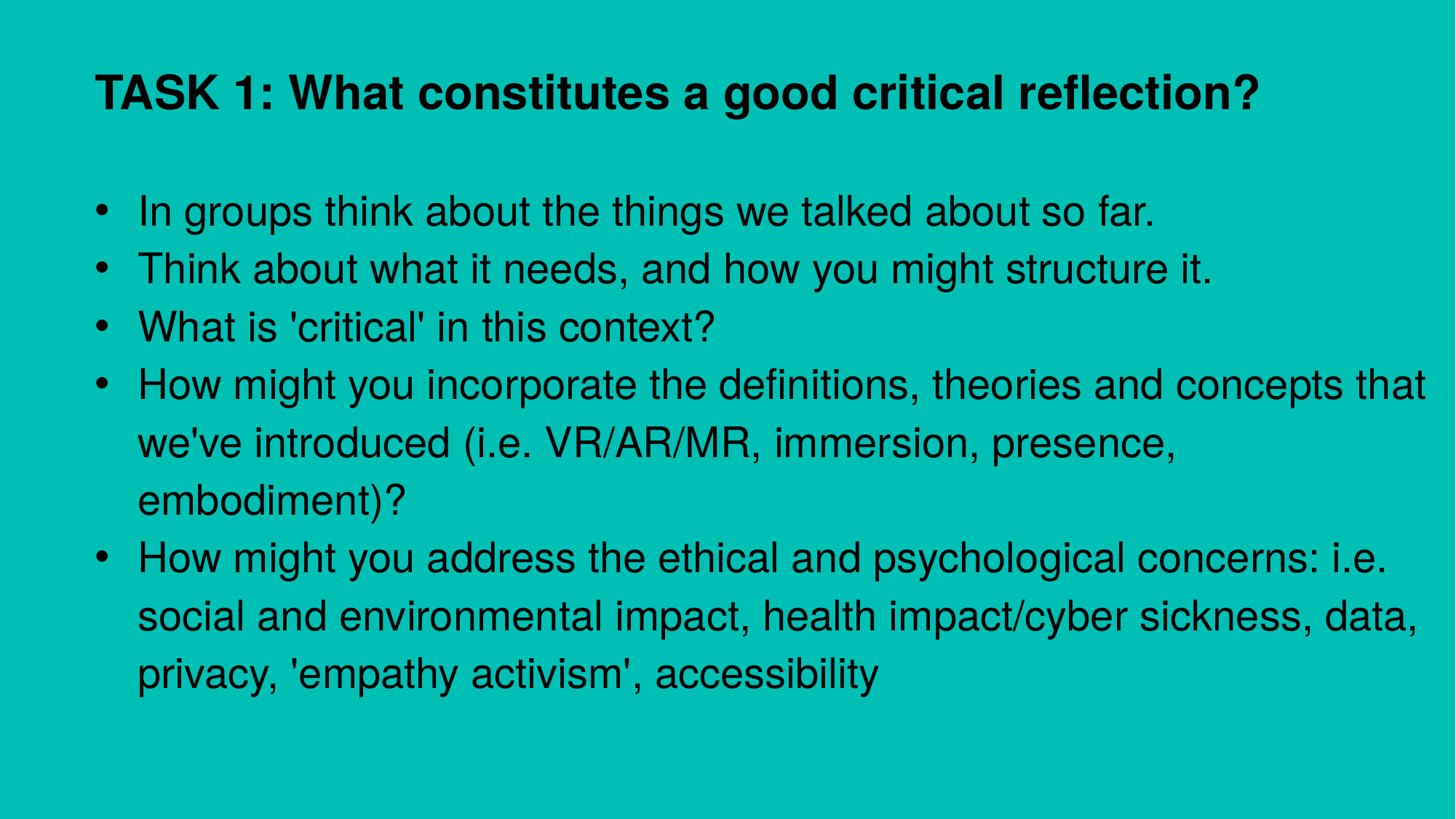

TASK 1: What constitutes a good critical reflection?

In groups think about the things we talked about so far.
Think about what it needs, and how you might structure it.
What is 'critical' in this context?
How might you incorporate the definitions, theories and concepts that we've introduced (i.e. VR/AR/MR, immersion, presence, embodiment)?
How might you address the ethical and psychological concerns: i.e. social and environmental impact, health impact/cyber sickness, data, privacy, 'empathy activism', accessibility